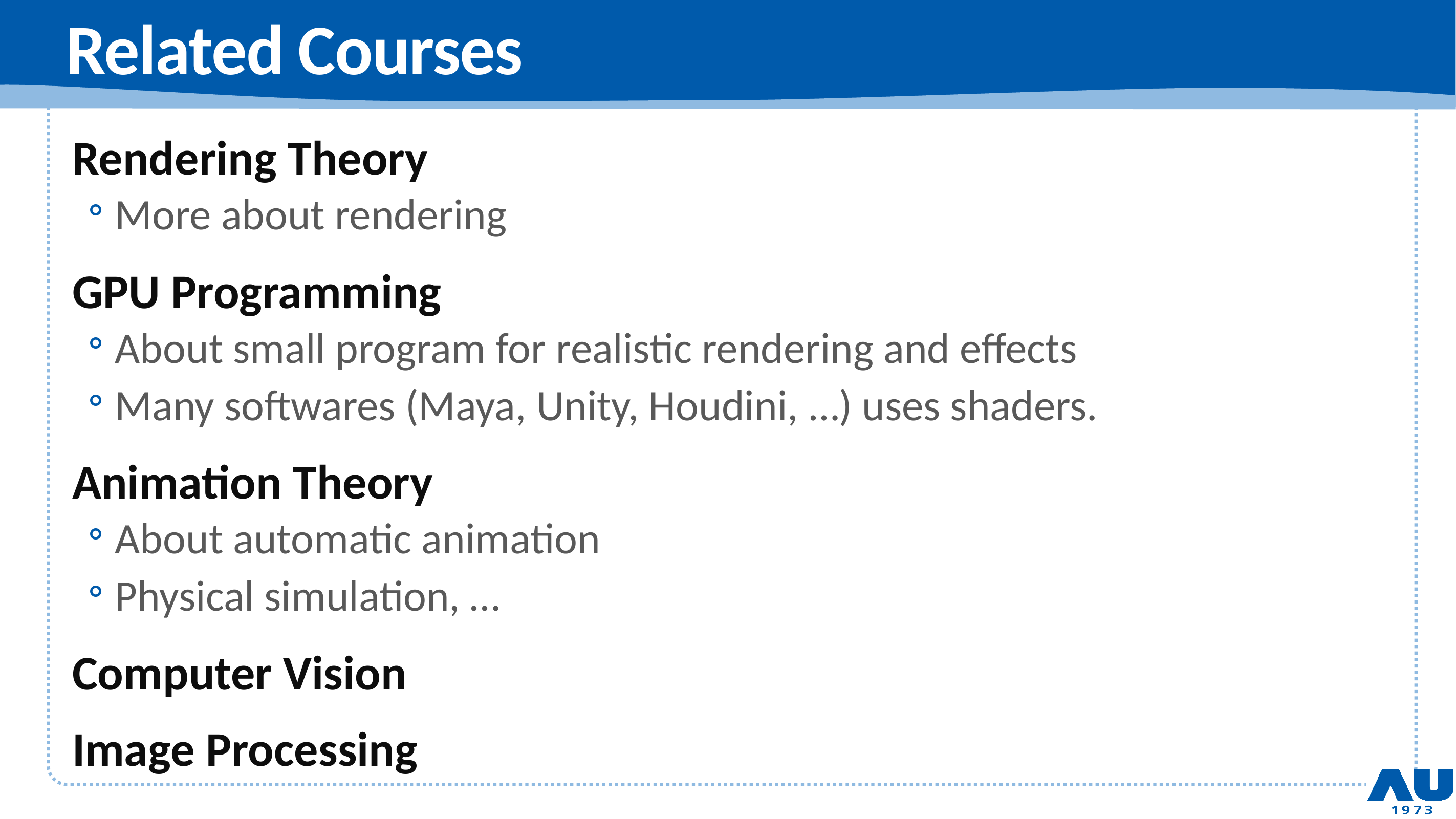

# Related Courses
Rendering Theory
More about rendering
GPU Programming
About small program for realistic rendering and effects
Many softwares (Maya, Unity, Houdini, …) uses shaders.
Animation Theory
About automatic animation
Physical simulation, …
Computer Vision
Image Processing